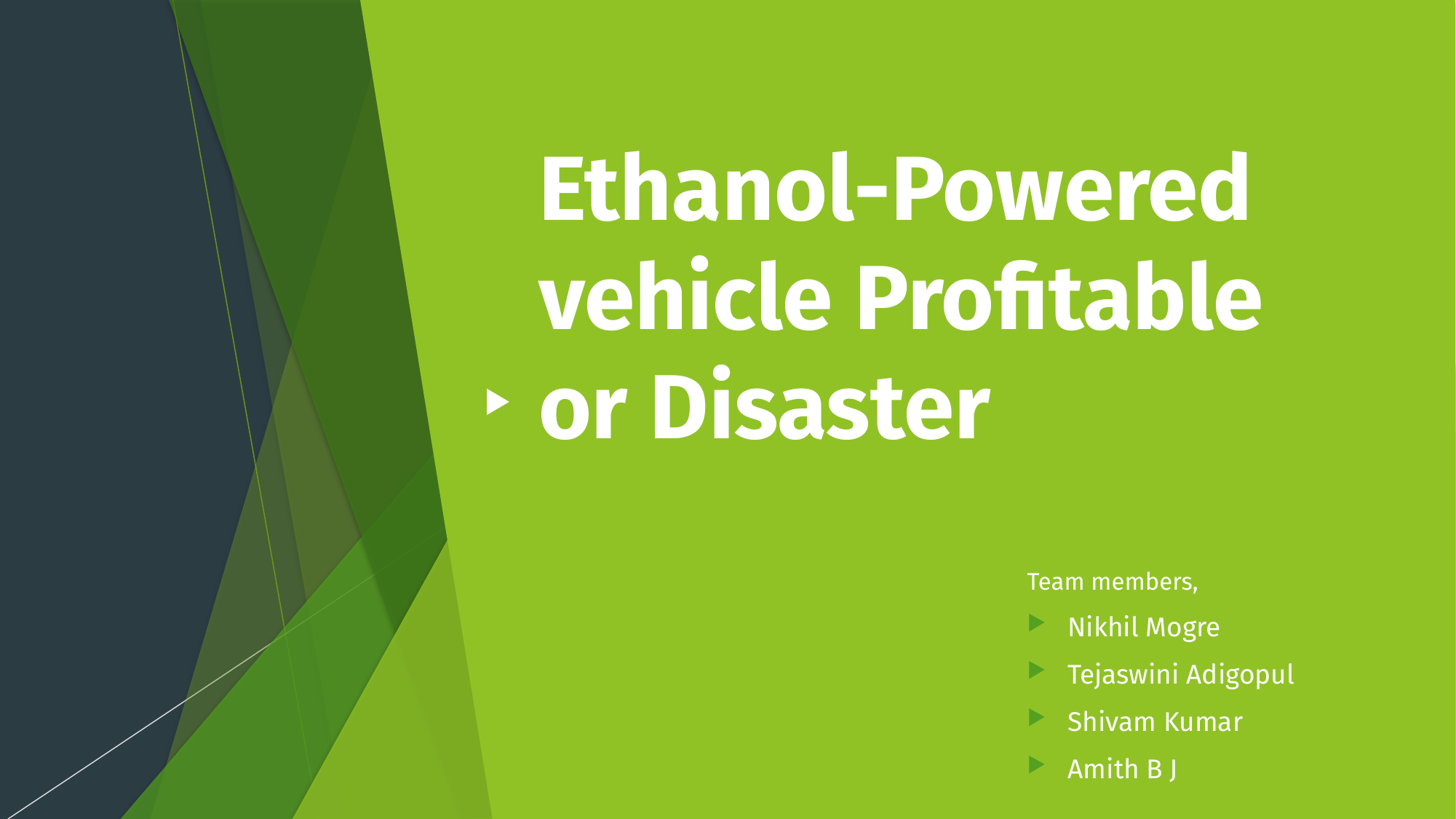

# Ethanol-Powered vehicle Profitable or Disaster

Team members,
Nikhil Mogre
Tejaswini Adigopul
Shivam Kumar
Amith B J